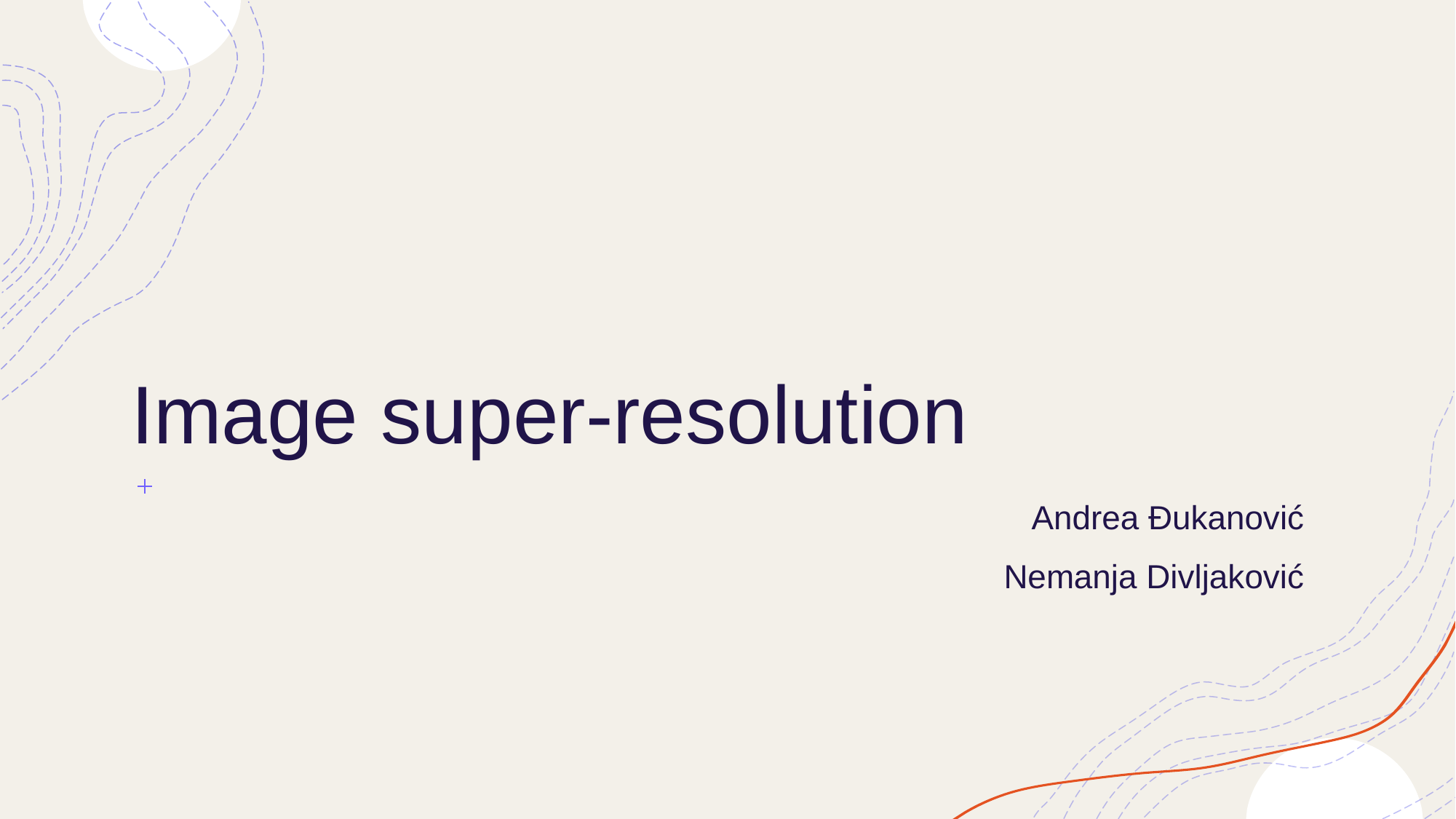

# Image super-resolution

Andrea Đukanović
Nemanja Divljaković